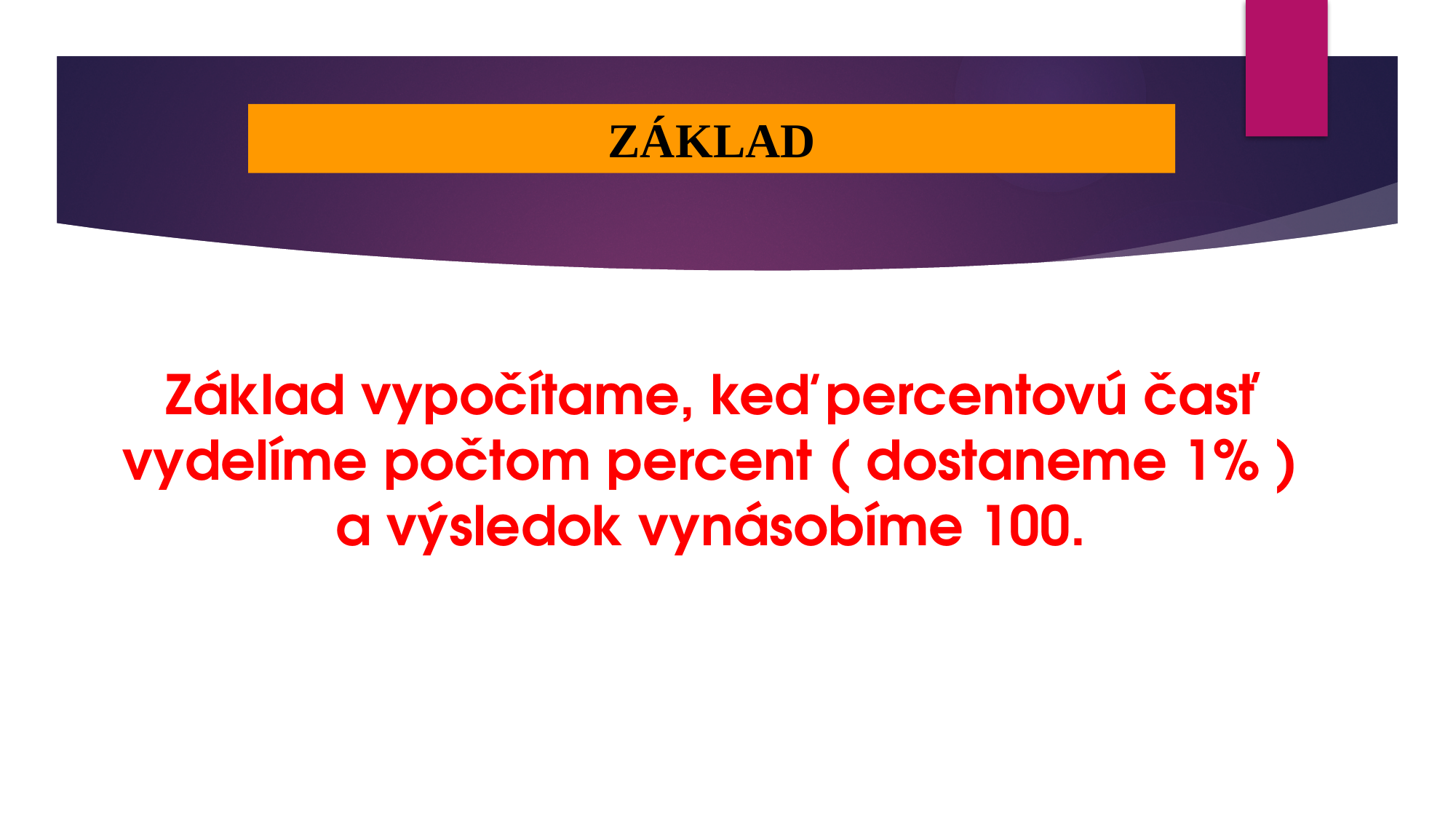

ZÁKLAD
Základ vypočítame, keď percentovú časť vydelíme počtom percent ( dostaneme 1% ) a výsledok vynásobíme 100.